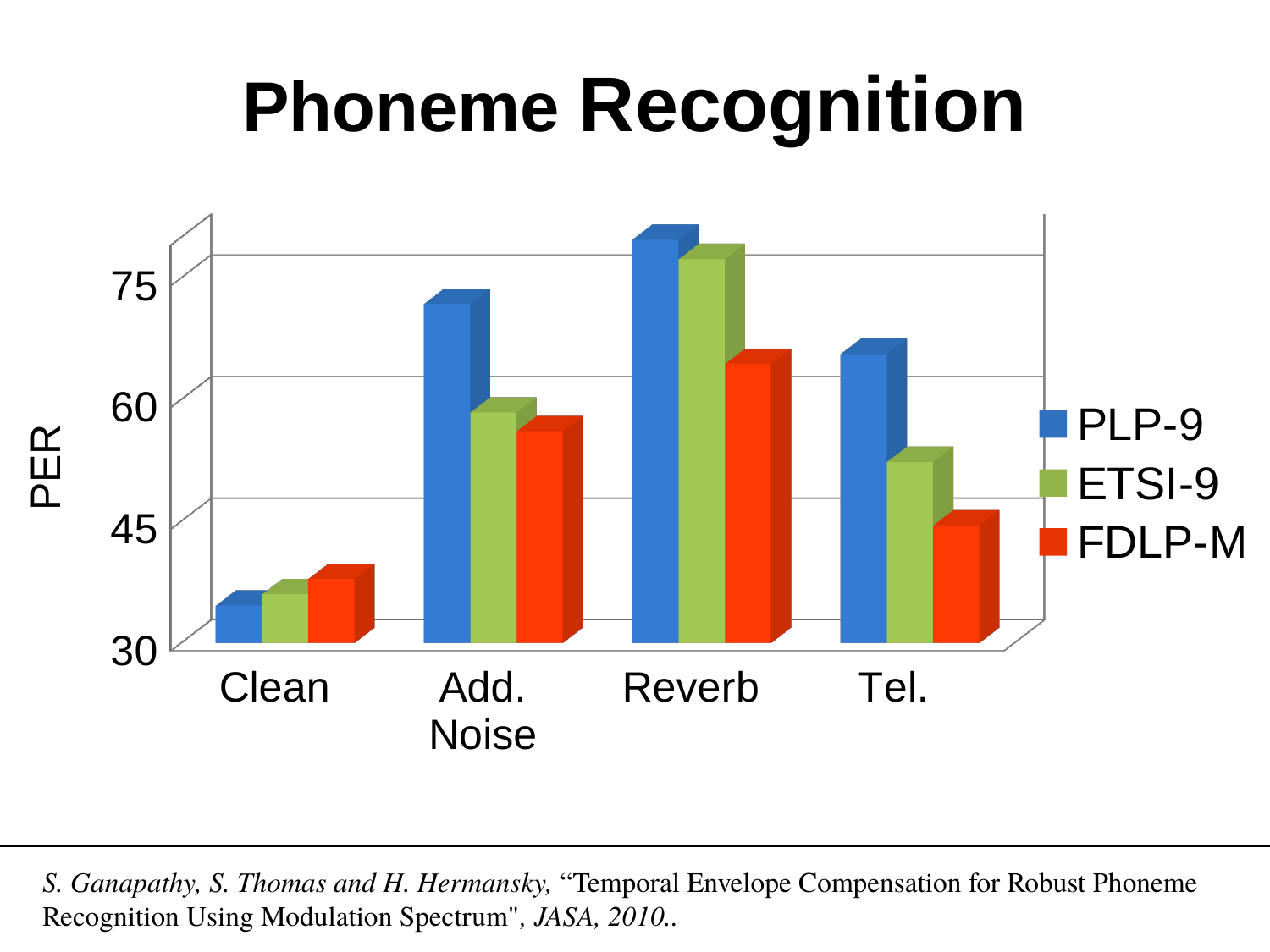

# Phoneme Recognition

[unsupported chart]

S. Ganapathy, S. Thomas and H. Hermansky, “Temporal Envelope Compensation for Robust Phoneme Recognition Using Modulation Spectrum", JASA, 2010..